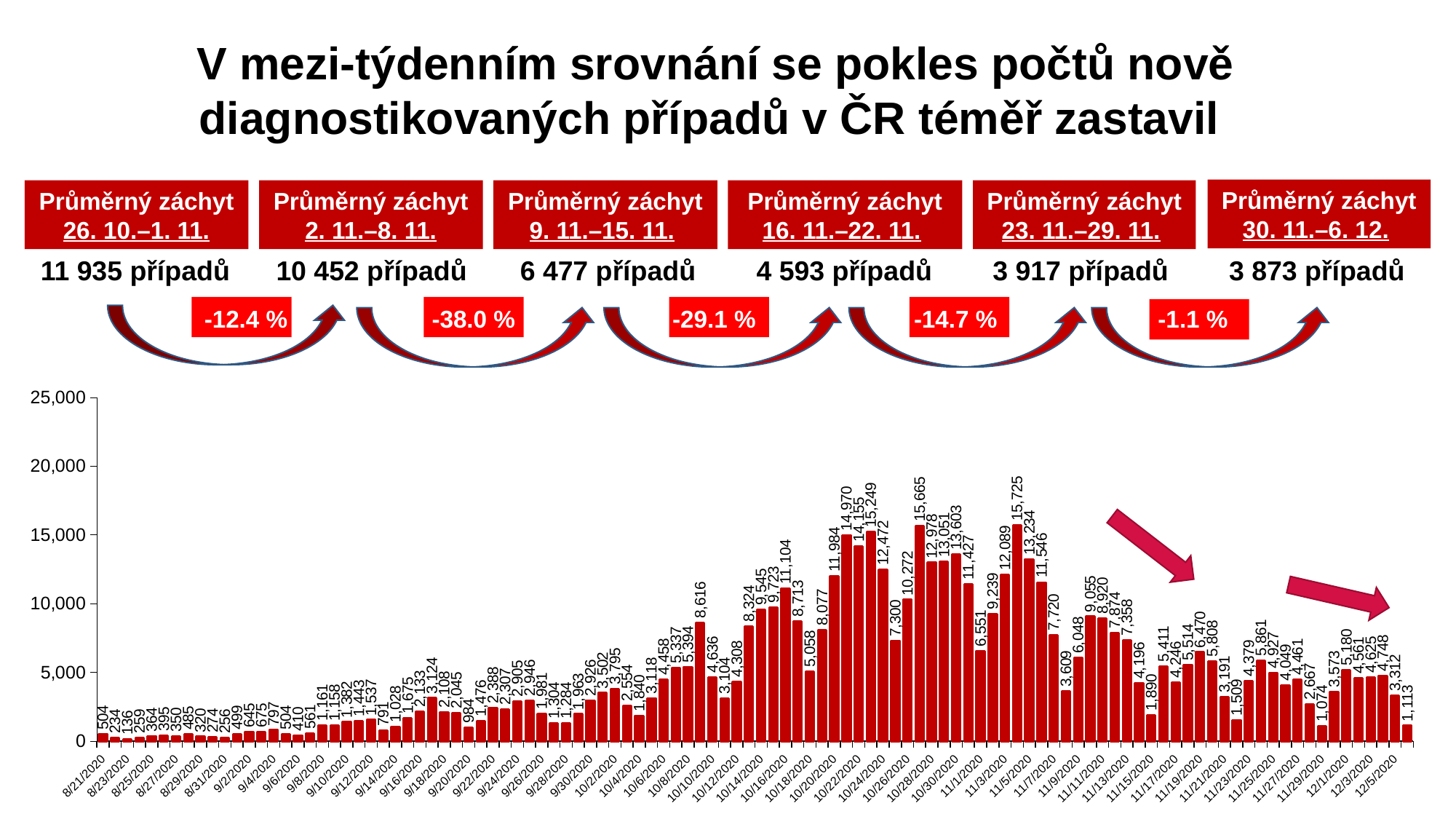

V mezi-týdenním srovnání se pokles počtů nově diagnostikovaných případů v ČR téměř zastavil
Průměrný záchyt
30. 11.–6. 12.
Průměrný záchyt
26. 10.–1. 11.
Průměrný záchyt
2. 11.–8. 11.
Průměrný záchyt
9. 11.–15. 11.
Průměrný záchyt
16. 11.–22. 11.
Průměrný záchyt
23. 11.–29. 11.
| 11 935 případů | 10 452 případů | 6 477 případů | 4 593 případů | 3 917 případů | 3 873 případů |
| --- | --- | --- | --- | --- | --- |

| -12.4 % |  | -38.0 % |  | -29.1 % |  | -14.7 % |  | -1.1 % |
| --- | --- | --- | --- | --- | --- | --- | --- | --- |

### Chart

| Category |  |
|---|---|
| 44064 | 504.0 |
| 44065 | 234.0 |
| 44066 | 136.0 |
| 44067 | 259.0 |
| 44068 | 364.0 |
| 44069 | 395.0 |
| 44070 | 350.0 |
| 44071 | 485.0 |
| 44072 | 320.0 |
| 44073 | 274.0 |
| 44074 | 256.0 |
| 44075 | 499.0 |
| 44076 | 645.0 |
| 44077 | 675.0 |
| 44078 | 797.0 |
| 44079 | 504.0 |
| 44080 | 410.0 |
| 44081 | 561.0 |
| 44082 | 1161.0 |
| 44083 | 1158.0 |
| 44084 | 1382.0 |
| 44085 | 1443.0 |
| 44086 | 1537.0 |
| 44087 | 791.0 |
| 44088 | 1028.0 |
| 44089 | 1675.0 |
| 44090 | 2133.0 |
| 44091 | 3124.0 |
| 44092 | 2108.0 |
| 44093 | 2045.0 |
| 44094 | 984.0 |
| 44095 | 1476.0 |
| 44096 | 2388.0 |
| 44097 | 2307.0 |
| 44098 | 2905.0 |
| 44099 | 2946.0 |
| 44100 | 1981.0 |
| 44101 | 1304.0 |
| 44102 | 1284.0 |
| 44103 | 1963.0 |
| 44104 | 2926.0 |
| 44105 | 3502.0 |
| 44106 | 3795.0 |
| 44107 | 2554.0 |
| 44108 | 1840.0 |
| 44109 | 3118.0 |
| 44110 | 4458.0 |
| 44111 | 5337.0 |
| 44112 | 5394.0 |
| 44113 | 8616.0 |
| 44114 | 4636.0 |
| 44115 | 3104.0 |
| 44116 | 4308.0 |
| 44117 | 8324.0 |
| 44118 | 9545.0 |
| 44119 | 9723.0 |
| 44120 | 11104.0 |
| 44121 | 8713.0 |
| 44122 | 5058.0 |
| 44123 | 8077.0 |
| 44124 | 11984.0 |
| 44125 | 14970.0 |
| 44126 | 14155.0 |
| 44127 | 15249.0 |
| 44128 | 12472.0 |
| 44129 | 7300.0 |
| 44130 | 10272.0 |
| 44131 | 15665.0 |
| 44132 | 12978.0 |
| 44133 | 13051.0 |
| 44134 | 13603.0 |
| 44135 | 11427.0 |
| 44136 | 6551.0 |
| 44137 | 9239.0 |
| 44138 | 12089.0 |
| 44139 | 15725.0 |
| 44140 | 13234.0 |
| 44141 | 11546.0 |
| 44142 | 7720.0 |
| 44143 | 3609.0 |
| 44144 | 6048.0 |
| 44145 | 9055.0 |
| 44146 | 8920.0 |
| 44147 | 7874.0 |
| 44148 | 7358.0 |
| 44149 | 4196.0 |
| 44150 | 1890.0 |
| 44151 | 5411.0 |
| 44152 | 4246.0 |
| 44153 | 5514.0 |
| 44154 | 6470.0 |
| 44155 | 5808.0 |
| 44156 | 3191.0 |
| 44157 | 1509.0 |
| 44158 | 4379.0 |
| 44159 | 5861.0 |
| 44160 | 4927.0 |
| 44161 | 4049.0 |
| 44162 | 4461.0 |
| 44163 | 2667.0 |
| 44164 | 1074.0 |
| 44165 | 3573.0 |
| 44166 | 5180.0 |
| 44167 | 4561.0 |
| 44168 | 4625.0 |
| 44169 | 4748.0 |
| 44170 | 3312.0 |
| 44171 | 1113.0 |